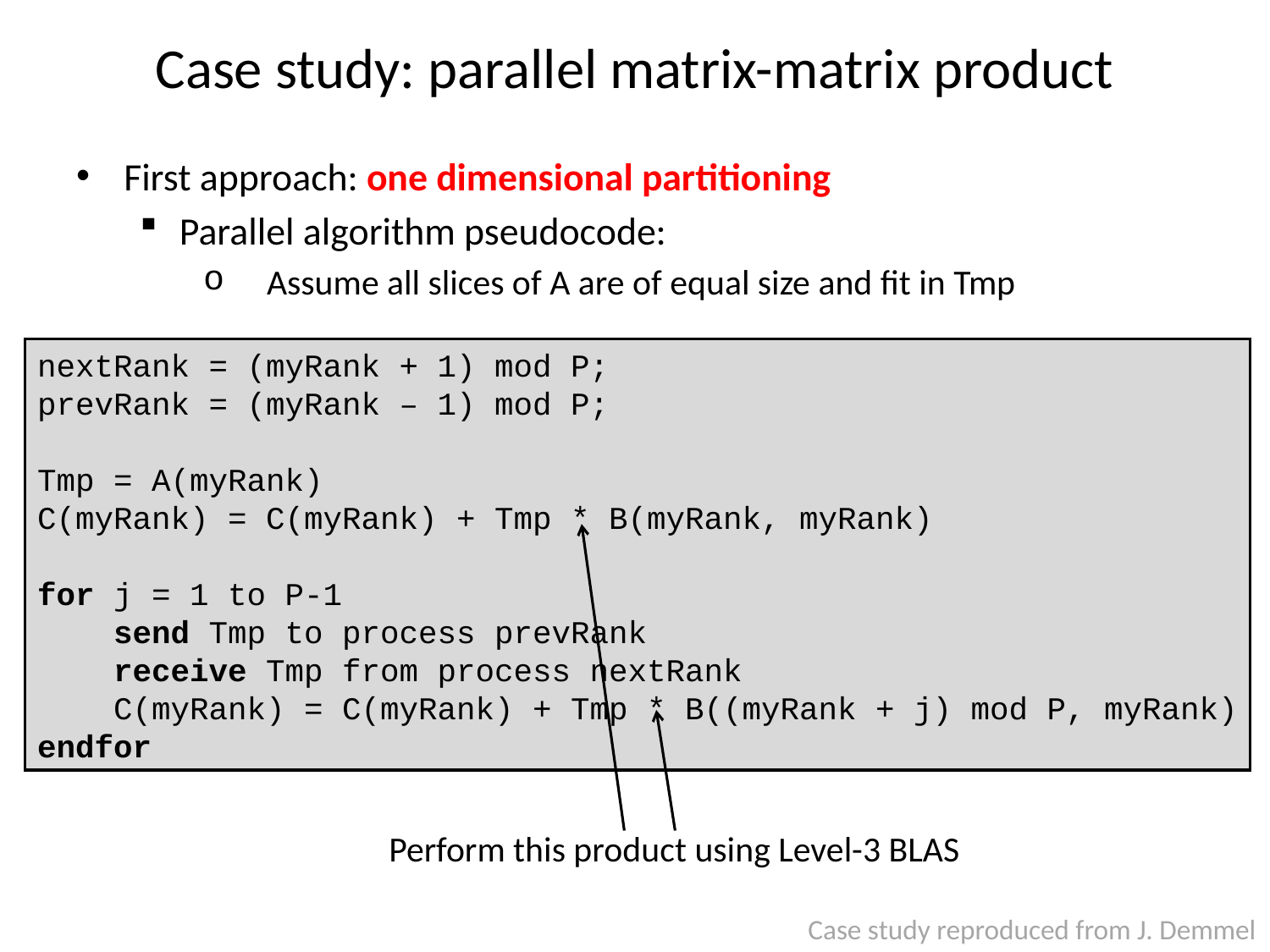

# Case study: parallel matrix-matrix product
First approach: one dimensional partitioning
Parallel algorithm pseudocode:
Assume all slices of A are of equal size and fit in Tmp

nextRank = (myRank + 1) mod P;
prevRank = (myRank – 1) mod P;

Tmp = A(myRank)
C(myRank) = C(myRank) + Tmp * B(myRank, myRank)

for j = 1 to P-1
    send Tmp to process prevRank
    receive Tmp from process nextRank
    C(myRank) = C(myRank) + Tmp * B((myRank + j) mod P, myRank)
endfor
Perform this product using Level-3 BLAS
Case study reproduced from J. Demmel